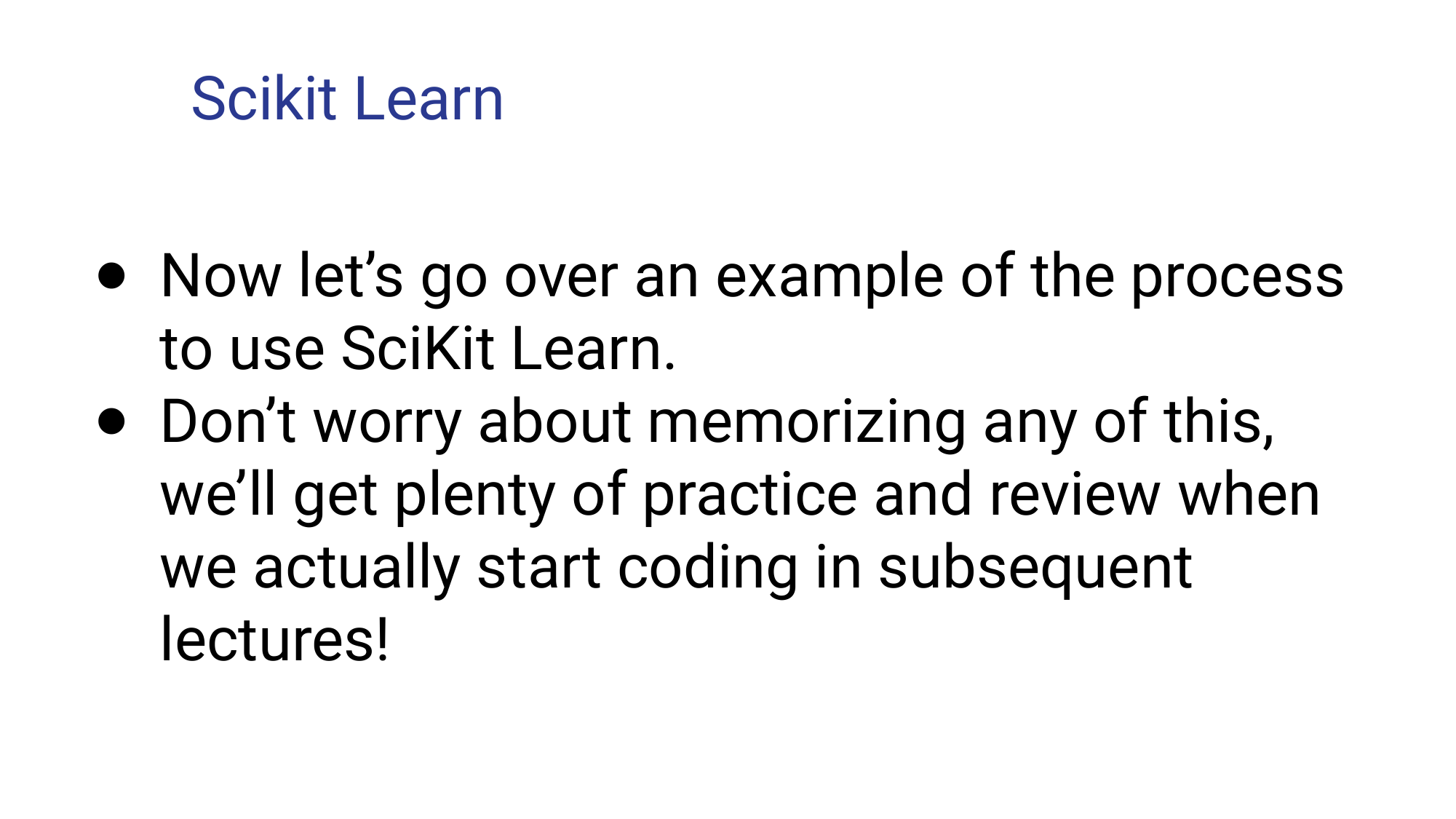

Scikit Learn
Now let’s go over an example of the process to use SciKit Learn.
Don’t worry about memorizing any of this, we’ll get plenty of practice and review when we actually start coding in subsequent lectures!